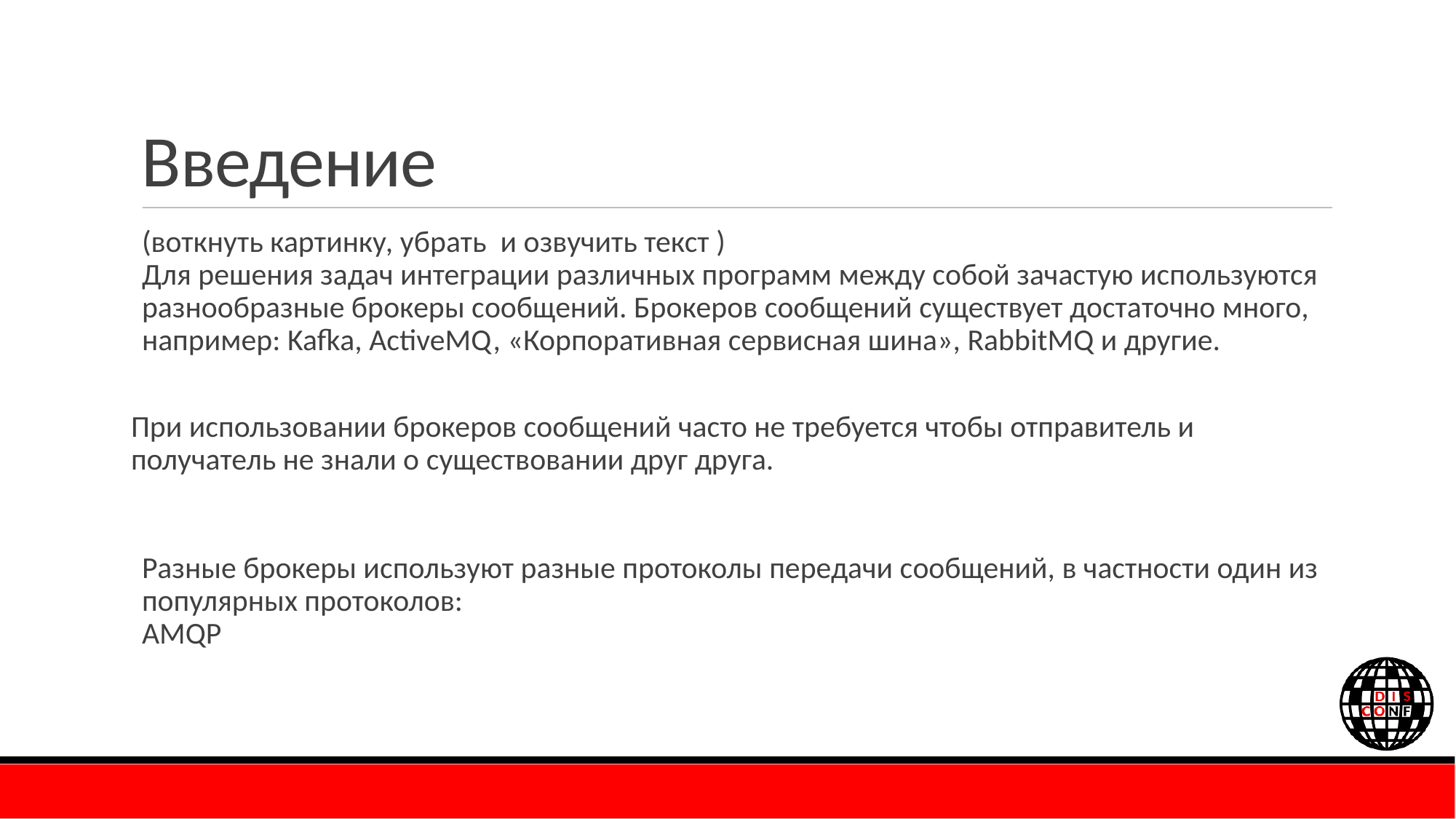

# Введение
(воткнуть картинку, убрать  и озвучить текст )
Для решения задач интеграции различных программ между собой зачастую используются разнообразные брокеры сообщений. Брокеров сообщений существует достаточно много, например: Kafka, ActiveMQ, «Корпоративная сервисная шина», RabbitMQ и другие.
При использовании брокеров сообщений часто не требуется чтобы отправитель и получатель не знали о существовании друг друга.

Разные брокеры используют разные протоколы передачи сообщений, в частности один из популярных протоколов:
AMQP